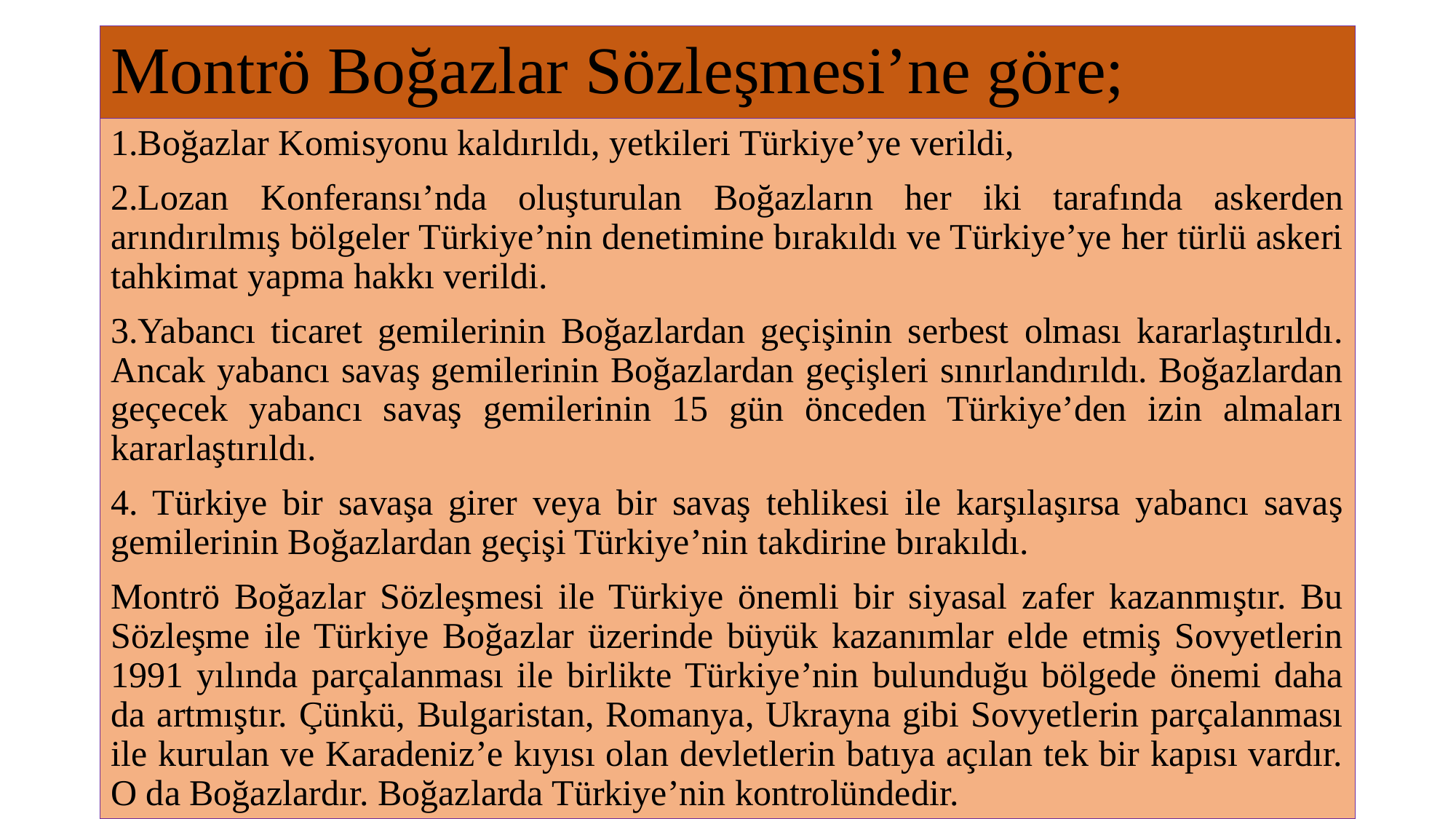

# Montrö Boğazlar Sözleşmesi’ne göre;
1.Boğazlar Komisyonu kaldırıldı, yetkileri Türkiye’ye verildi,
2.Lozan Konferansı’nda oluşturulan Boğazların her iki tarafında askerden arındırılmış bölgeler Türkiye’nin denetimine bırakıldı ve Türkiye’ye her türlü askeri tahkimat yapma hakkı verildi.
3.Yabancı ticaret gemilerinin Boğazlardan geçişinin serbest olması kararlaştırıldı. Ancak yabancı savaş gemilerinin Boğazlardan geçişleri sınırlandırıldı. Boğazlardan geçecek yabancı savaş gemilerinin 15 gün önceden Türkiye’den izin almaları kararlaştırıldı.
4. Türkiye bir savaşa girer veya bir savaş tehlikesi ile karşılaşırsa yabancı savaş gemilerinin Boğazlardan geçişi Türkiye’nin takdirine bırakıldı.
Montrö Boğazlar Sözleşmesi ile Türkiye önemli bir siyasal zafer kazanmıştır. Bu Sözleşme ile Türkiye Boğazlar üzerinde büyük kazanımlar elde etmiş Sovyetlerin 1991 yılında parçalanması ile birlikte Türkiye’nin bulunduğu bölgede önemi daha da artmıştır. Çünkü, Bulgaristan, Romanya, Ukrayna gibi Sovyetlerin parçalanması ile kurulan ve Karadeniz’e kıyısı olan devletlerin batıya açılan tek bir kapısı vardır. O da Boğazlardır. Boğazlarda Türkiye’nin kontrolündedir.